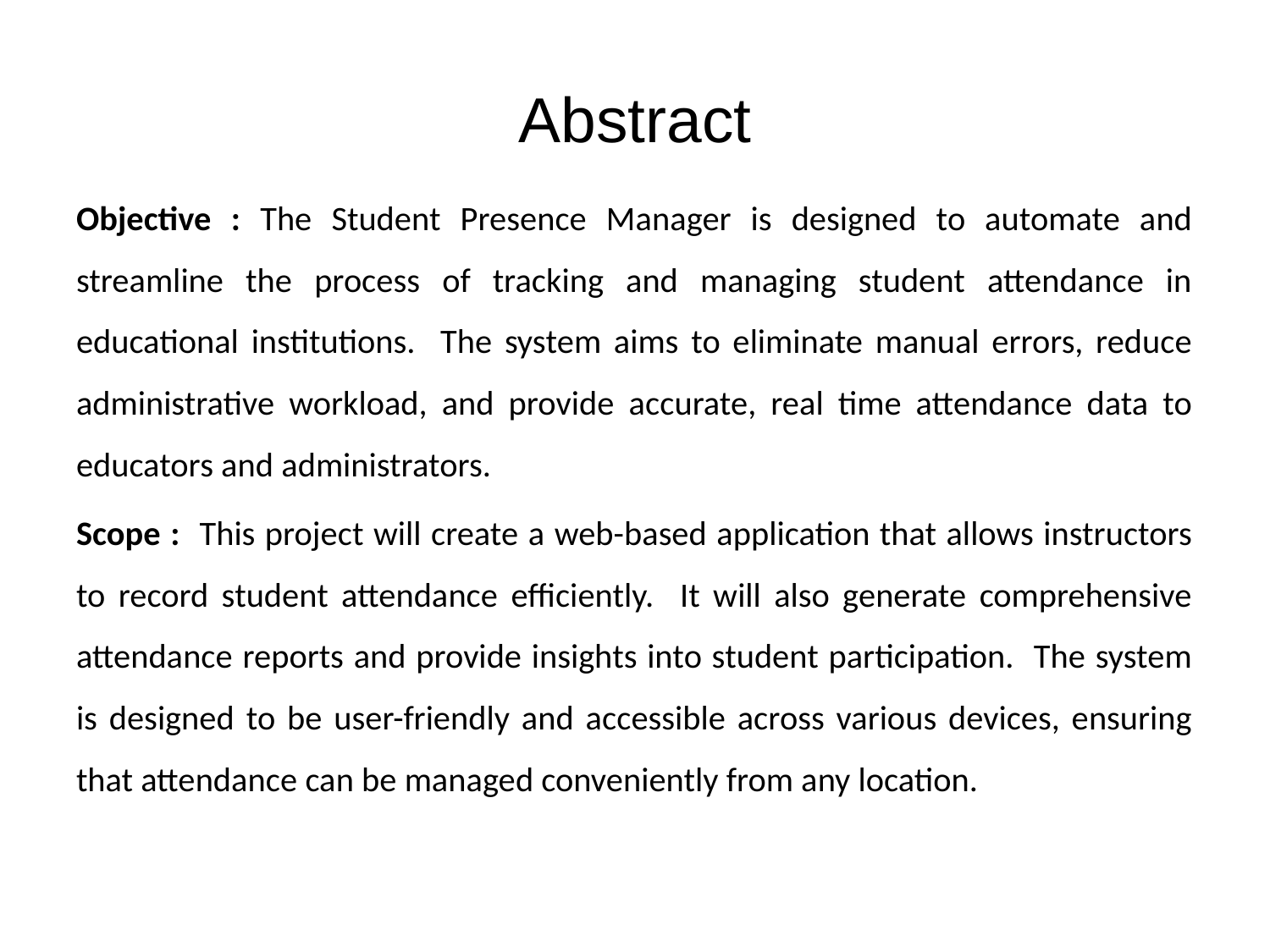

# Abstract
Objective : The Student Presence Manager is designed to automate and streamline the process of tracking and managing student attendance in educational institutions.  The system aims to eliminate manual errors, reduce administrative workload, and provide accurate, real time attendance data to educators and administrators.
Scope :  This project will create a web-based application that allows instructors to record student attendance efficiently.  It will also generate comprehensive attendance reports and provide insights into student participation.  The system is designed to be user-friendly and accessible across various devices, ensuring that attendance can be managed conveniently from any location.